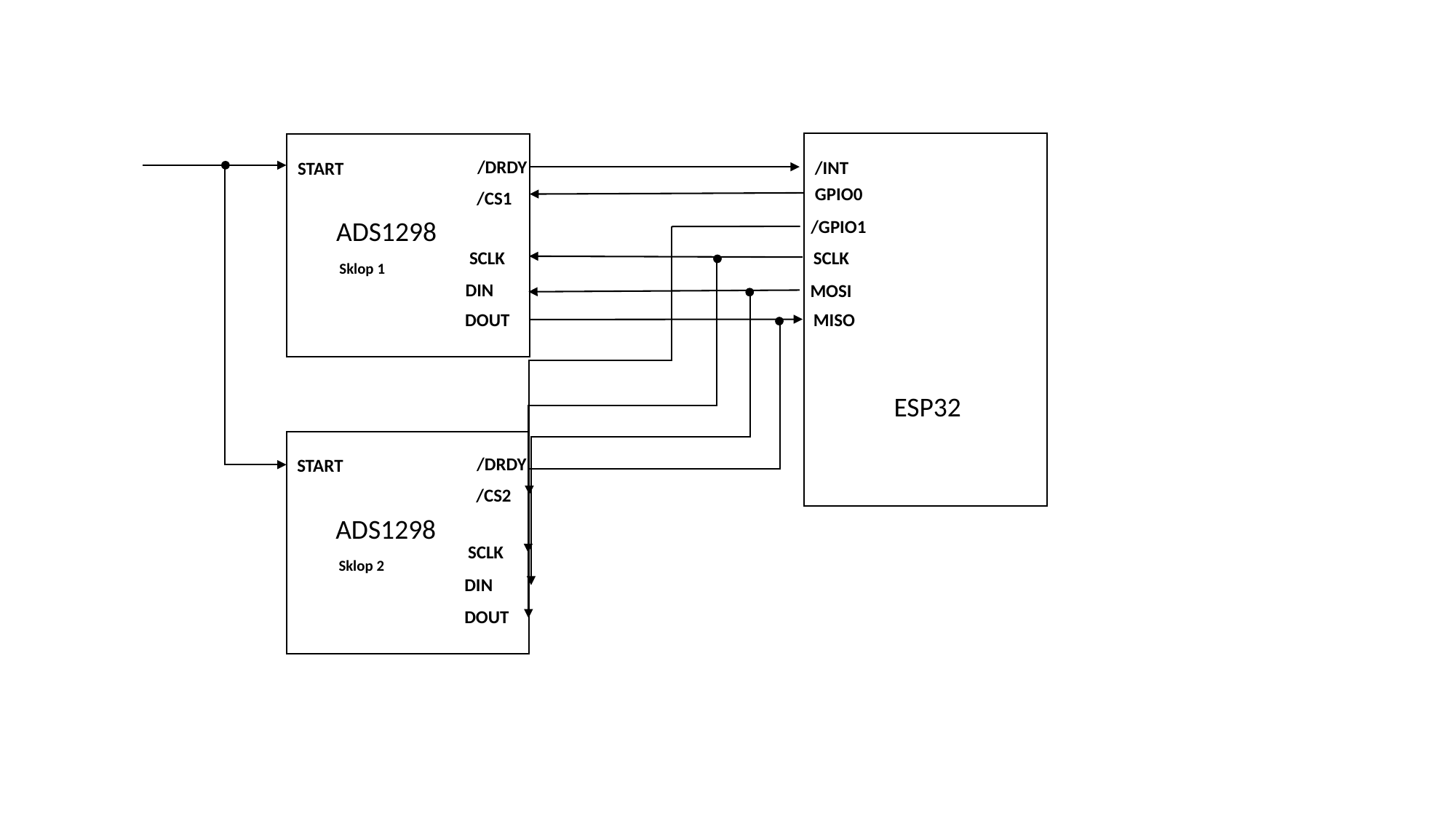

/DRDY
/INT
START

GPIO0
/CS1
ADS1298
/GPIO1
SCLK
SCLK
Sklop 1

DIN
MOSI

MISO
DOUT

ESP32

/DRDY
START
/CS2
ADS1298
SCLK
Sklop 2
DIN
DOUT